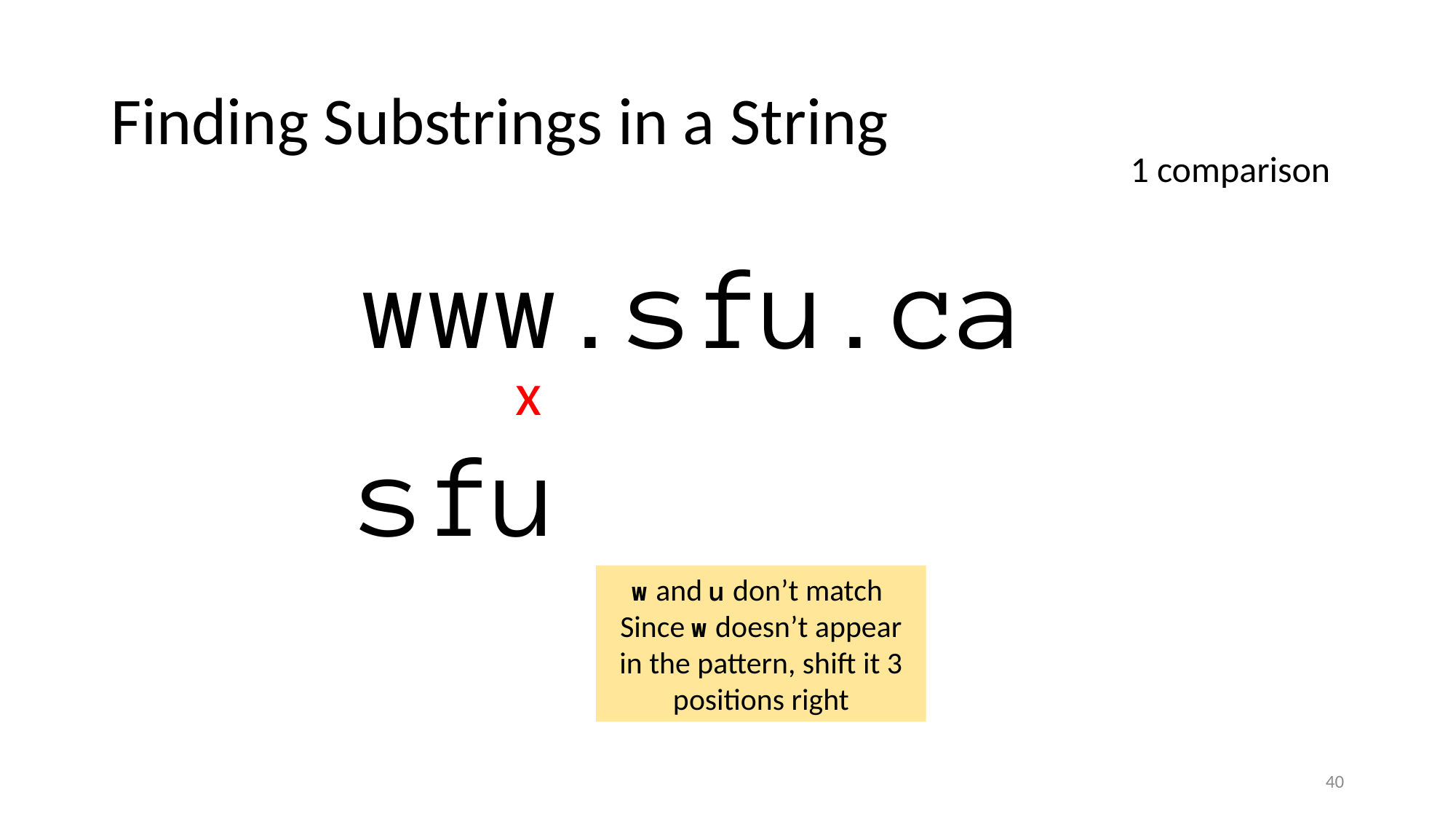

# Finding Substrings in a String
1 comparison
www.sfu.ca
x
sfu
w and u don’t match
Since w doesn’t appear in the pattern, shift it 3 positions right
40